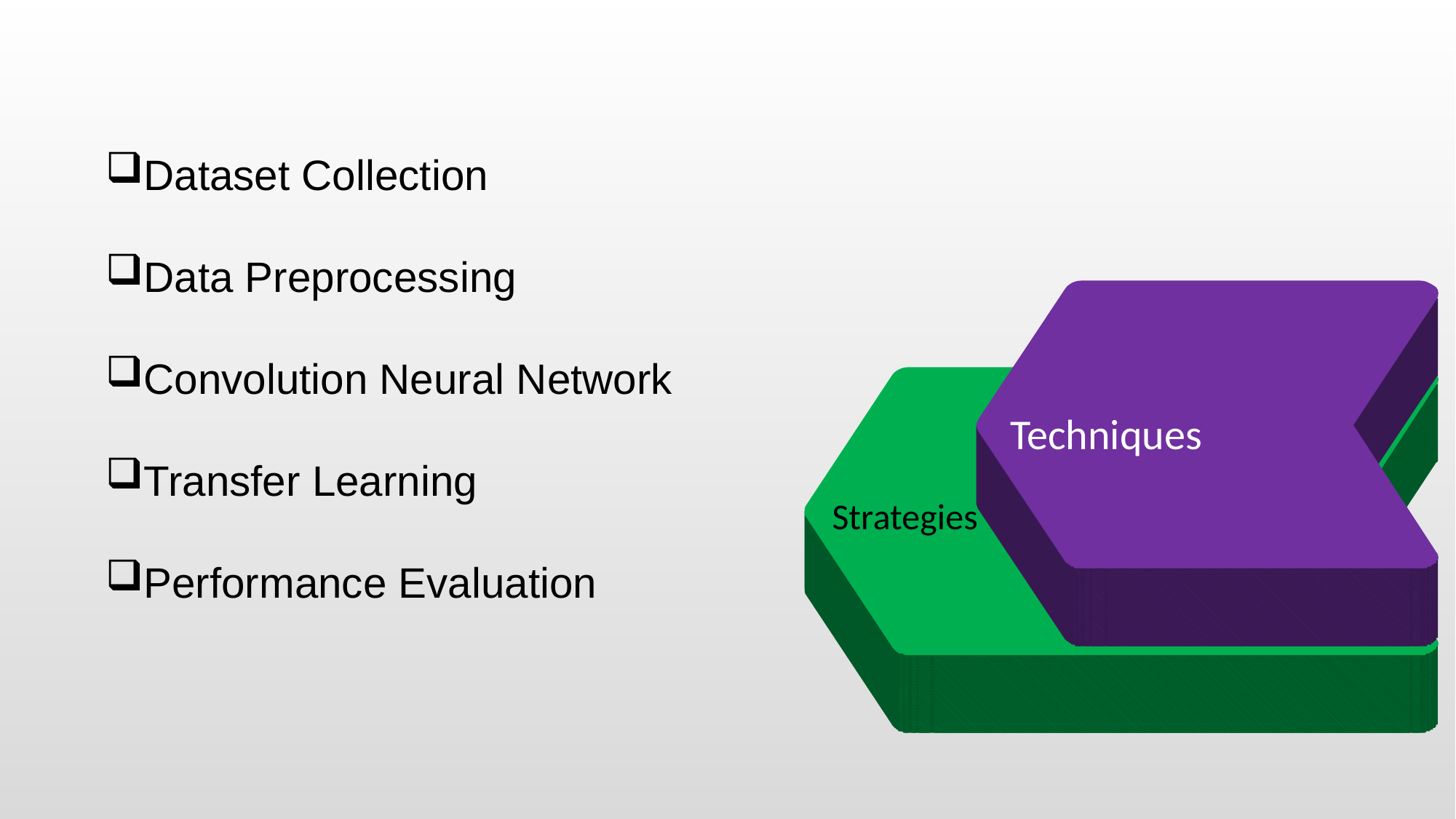

Dataset Collection

Data Preprocessing

Convolution Neural Network

Transfer Learning

Performance Evaluation

Techniques
Strategies